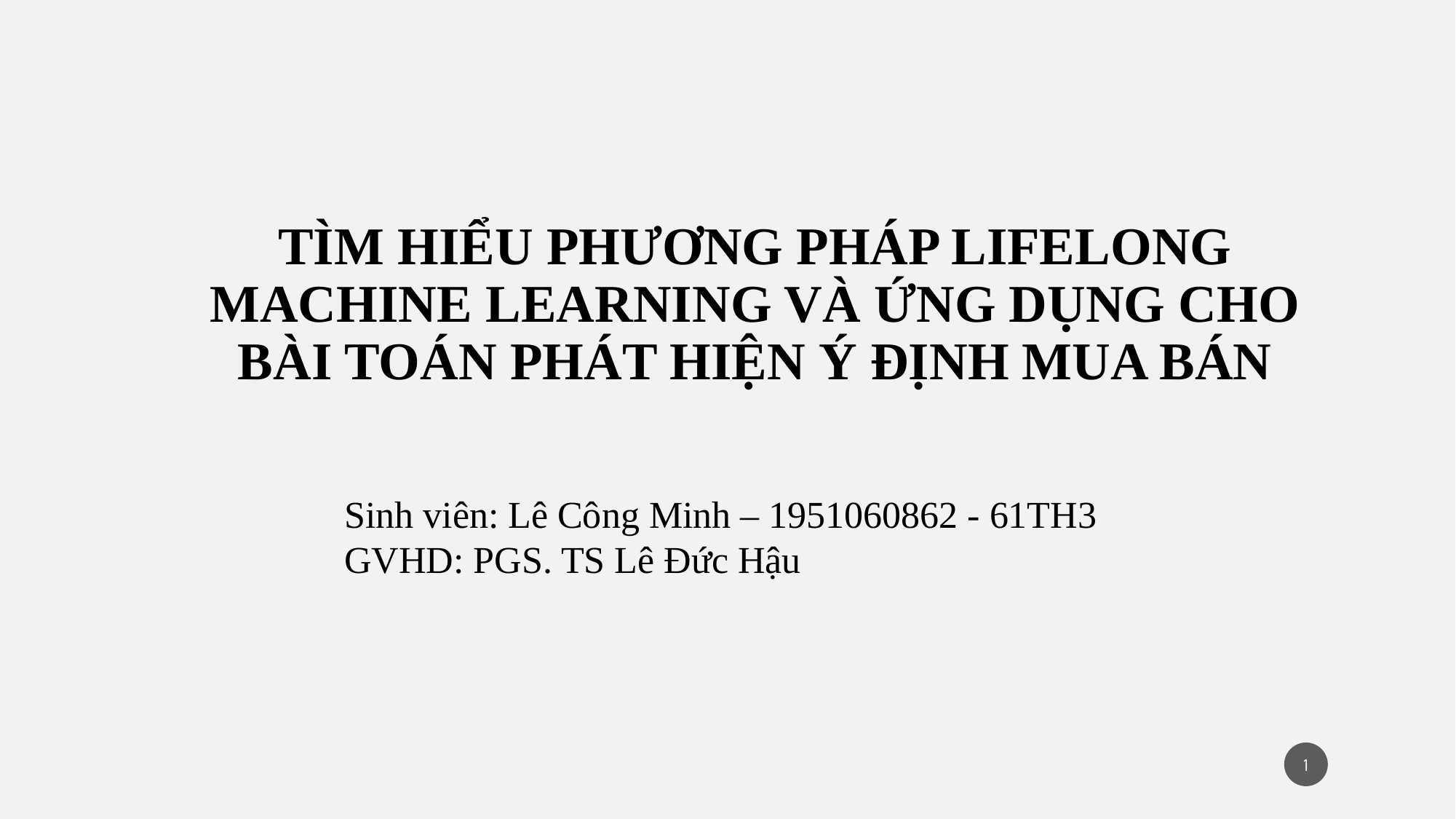

TÌM HIỂU PHƯƠNG PHÁP LIFELONG MACHINE LEARNING VÀ ỨNG DỤNG CHO BÀI TOÁN PHÁT HIỆN Ý ĐỊNH MUA BÁN
Sinh viên: Lê Công Minh – 1951060862 - 61TH3
GVHD: PGS. TS Lê Đức Hậu
1